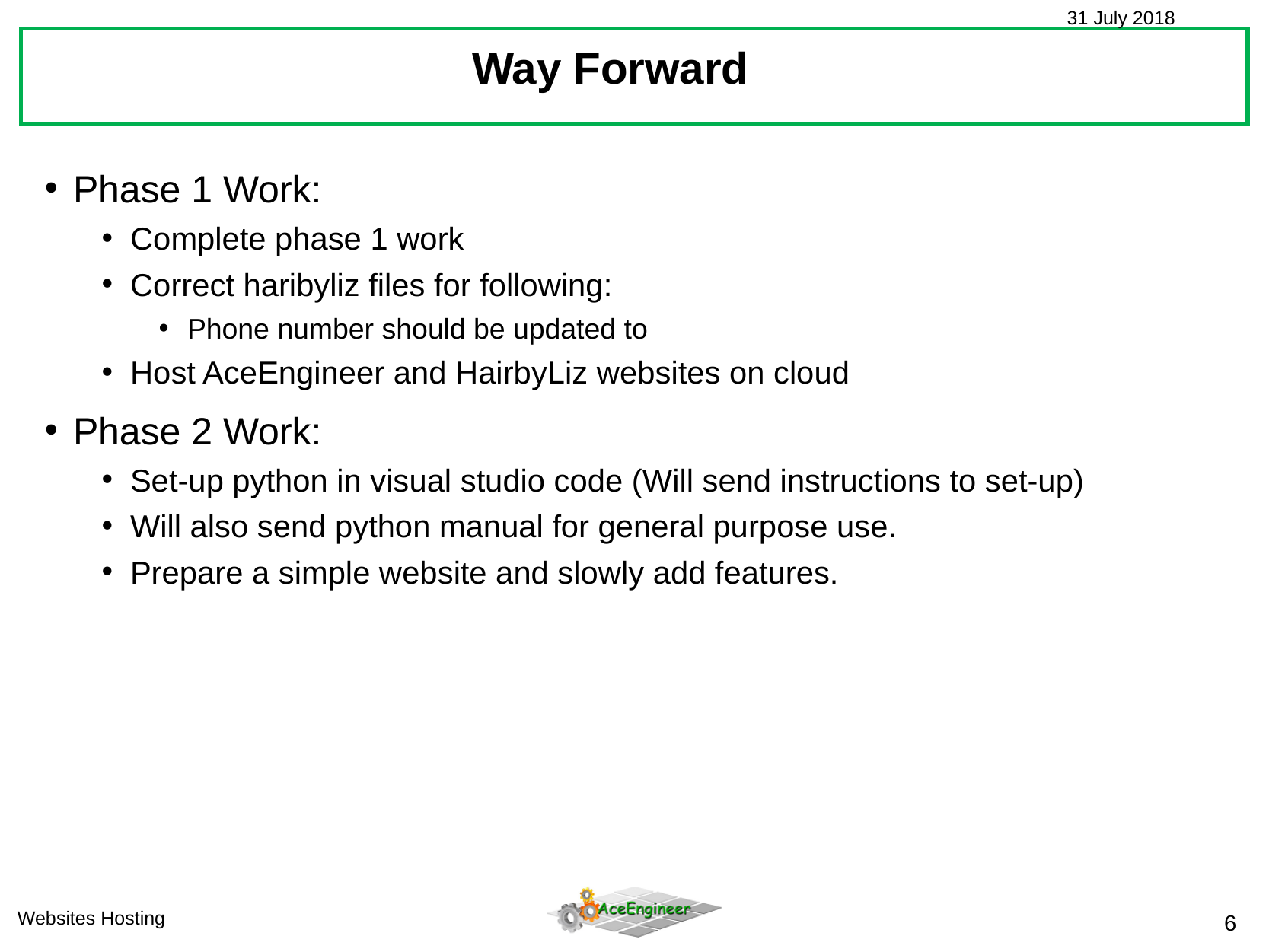

Way Forward
Phase 1 Work:
Complete phase 1 work
Correct haribyliz files for following:
Phone number should be updated to
Host AceEngineer and HairbyLiz websites on cloud
Phase 2 Work:
Set-up python in visual studio code (Will send instructions to set-up)
Will also send python manual for general purpose use.
Prepare a simple website and slowly add features.